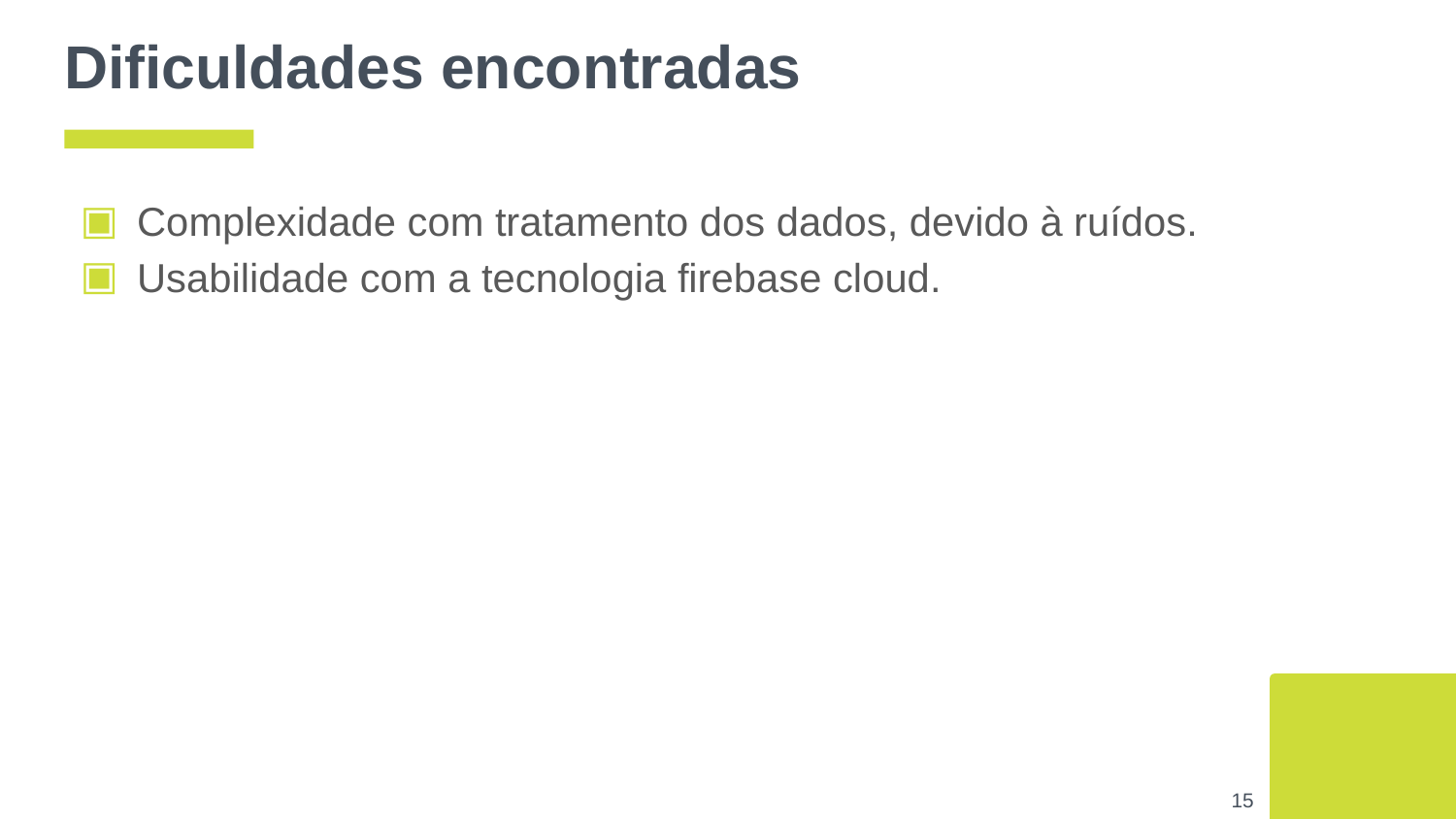

# Dificuldades encontradas
Complexidade com tratamento dos dados, devido à ruídos.
Usabilidade com a tecnologia firebase cloud.
15